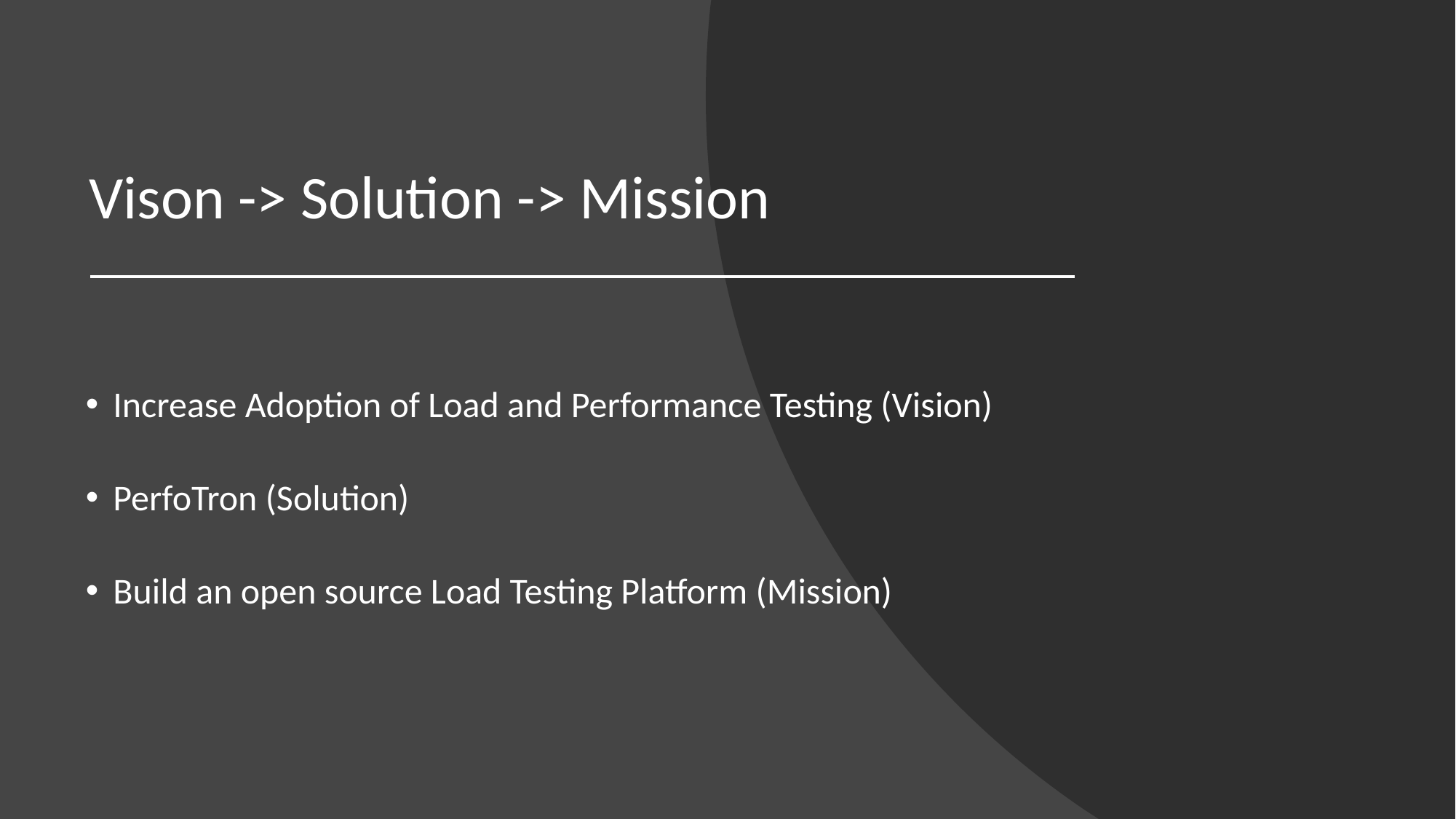

# Vison -> Solution -> Mission

Increase Adoption of Load and Performance Testing (Vision)

PerfoTron (Solution)

Build an open source Load Testing Platform (Mission)